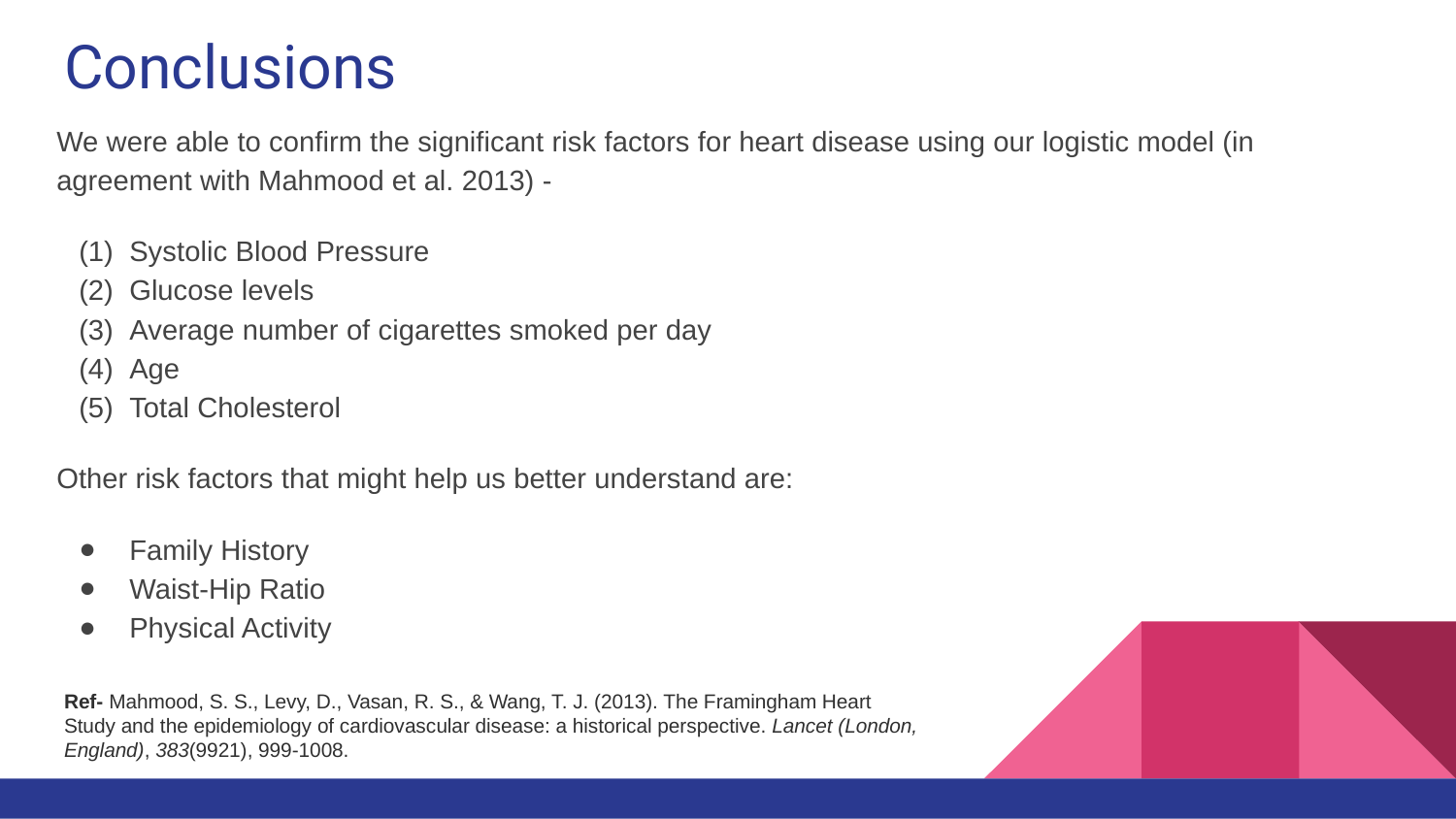

# Conclusions
We were able to confirm the significant risk factors for heart disease using our logistic model (in agreement with Mahmood et al. 2013) -
Systolic Blood Pressure
Glucose levels
Average number of cigarettes smoked per day
Age
Total Cholesterol
Other risk factors that might help us better understand are:
Family History
Waist-Hip Ratio
Physical Activity

Ref- Mahmood, S. S., Levy, D., Vasan, R. S., & Wang, T. J. (2013). The Framingham Heart Study and the epidemiology of cardiovascular disease: a historical perspective. Lancet (London, England), 383(9921), 999-1008.